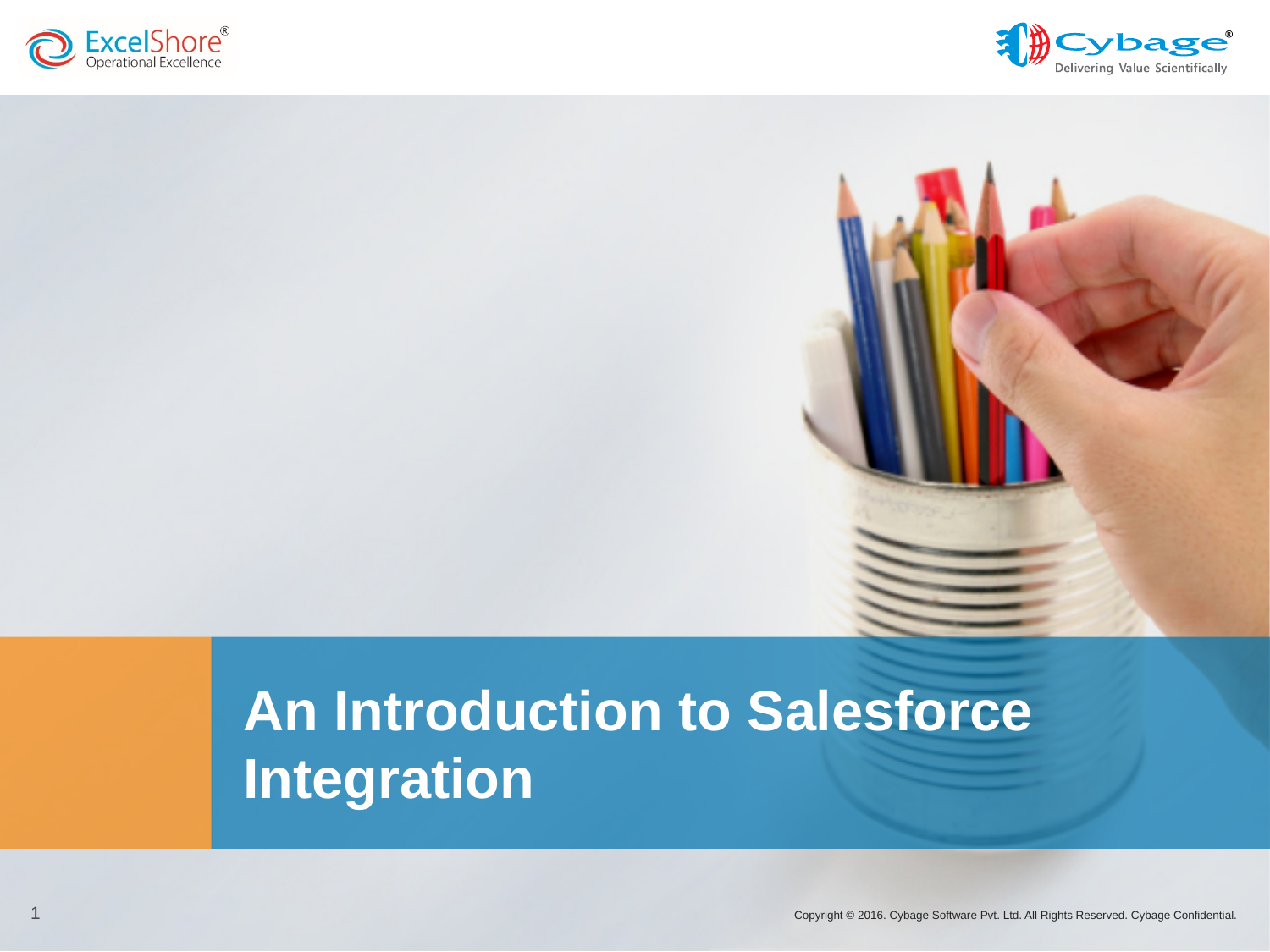

# An Introduction to Salesforce Integration
1